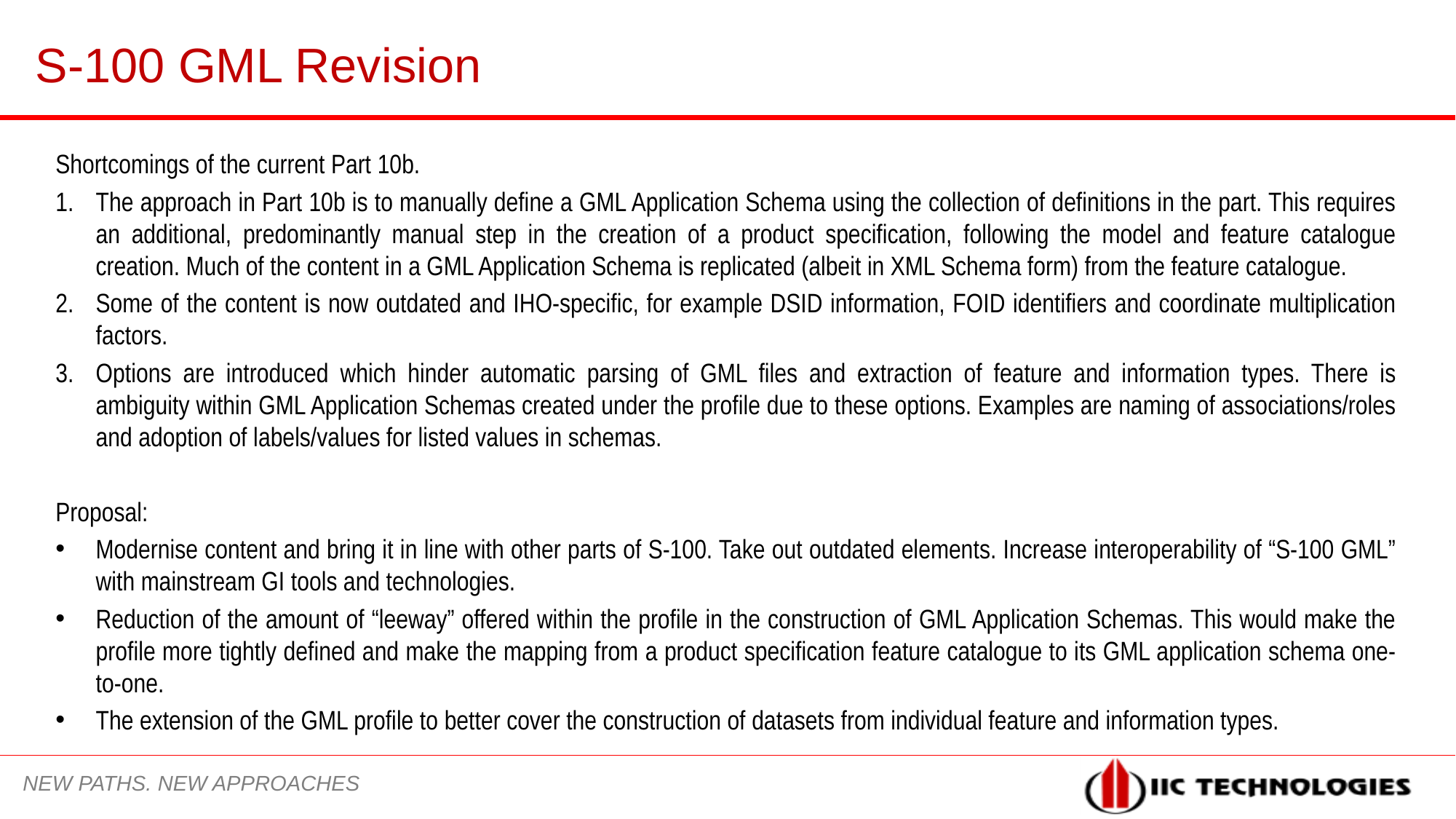

S-100 GML Revision
Shortcomings of the current Part 10b.
The approach in Part 10b is to manually define a GML Application Schema using the collection of definitions in the part. This requires an additional, predominantly manual step in the creation of a product specification, following the model and feature catalogue creation. Much of the content in a GML Application Schema is replicated (albeit in XML Schema form) from the feature catalogue.
Some of the content is now outdated and IHO-specific, for example DSID information, FOID identifiers and coordinate multiplication factors.
Options are introduced which hinder automatic parsing of GML files and extraction of feature and information types. There is ambiguity within GML Application Schemas created under the profile due to these options. Examples are naming of associations/roles and adoption of labels/values for listed values in schemas.

Proposal:
Modernise content and bring it in line with other parts of S-100. Take out outdated elements. Increase interoperability of “S-100 GML” with mainstream GI tools and technologies.
Reduction of the amount of “leeway” offered within the profile in the construction of GML Application Schemas. This would make the profile more tightly defined and make the mapping from a product specification feature catalogue to its GML application schema one-to-one.
The extension of the GML profile to better cover the construction of datasets from individual feature and information types.